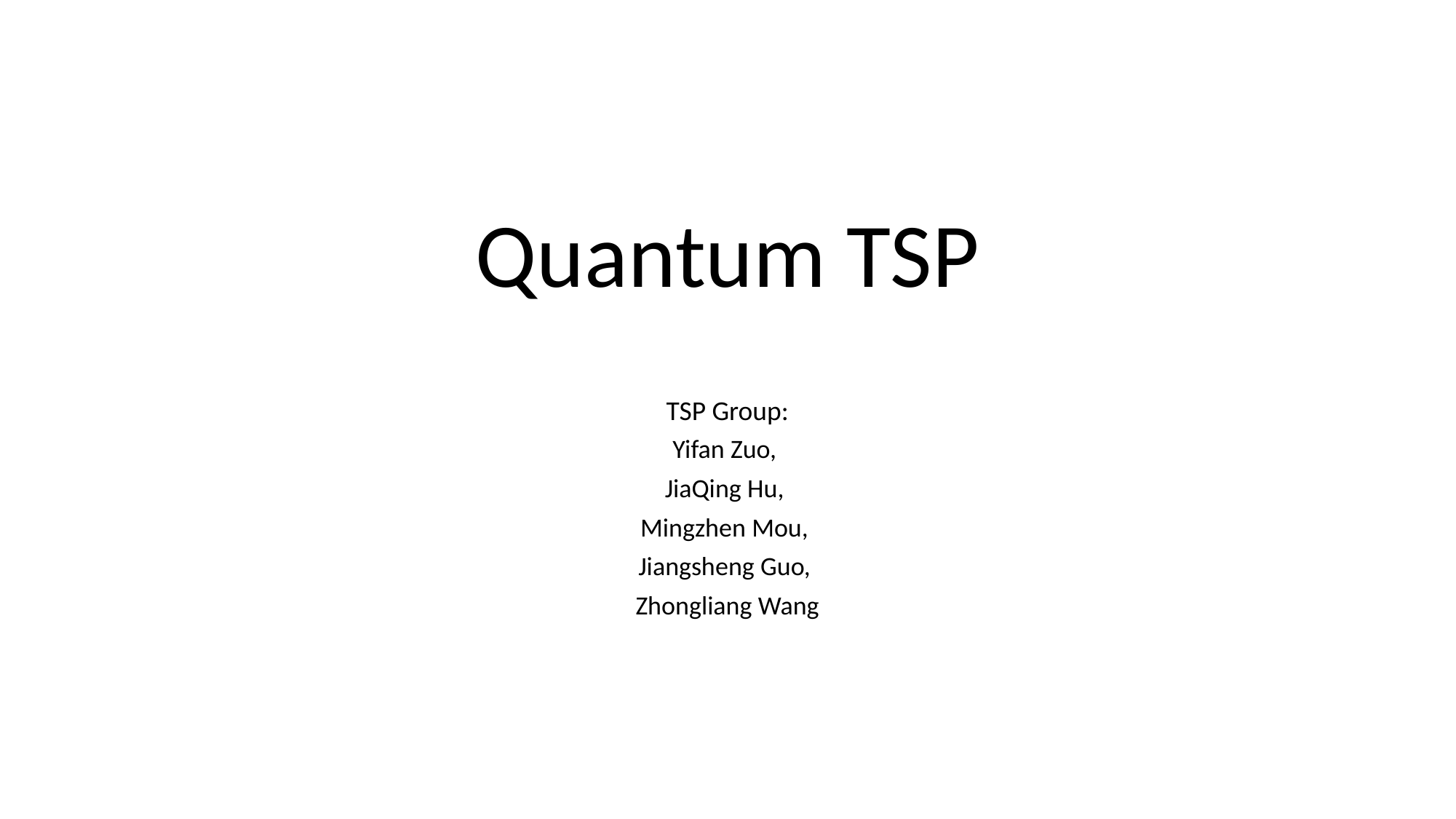

# Quantum TSP
TSP Group:
Yifan Zuo,
JiaQing Hu,
Mingzhen Mou,
Jiangsheng Guo,
Zhongliang Wang